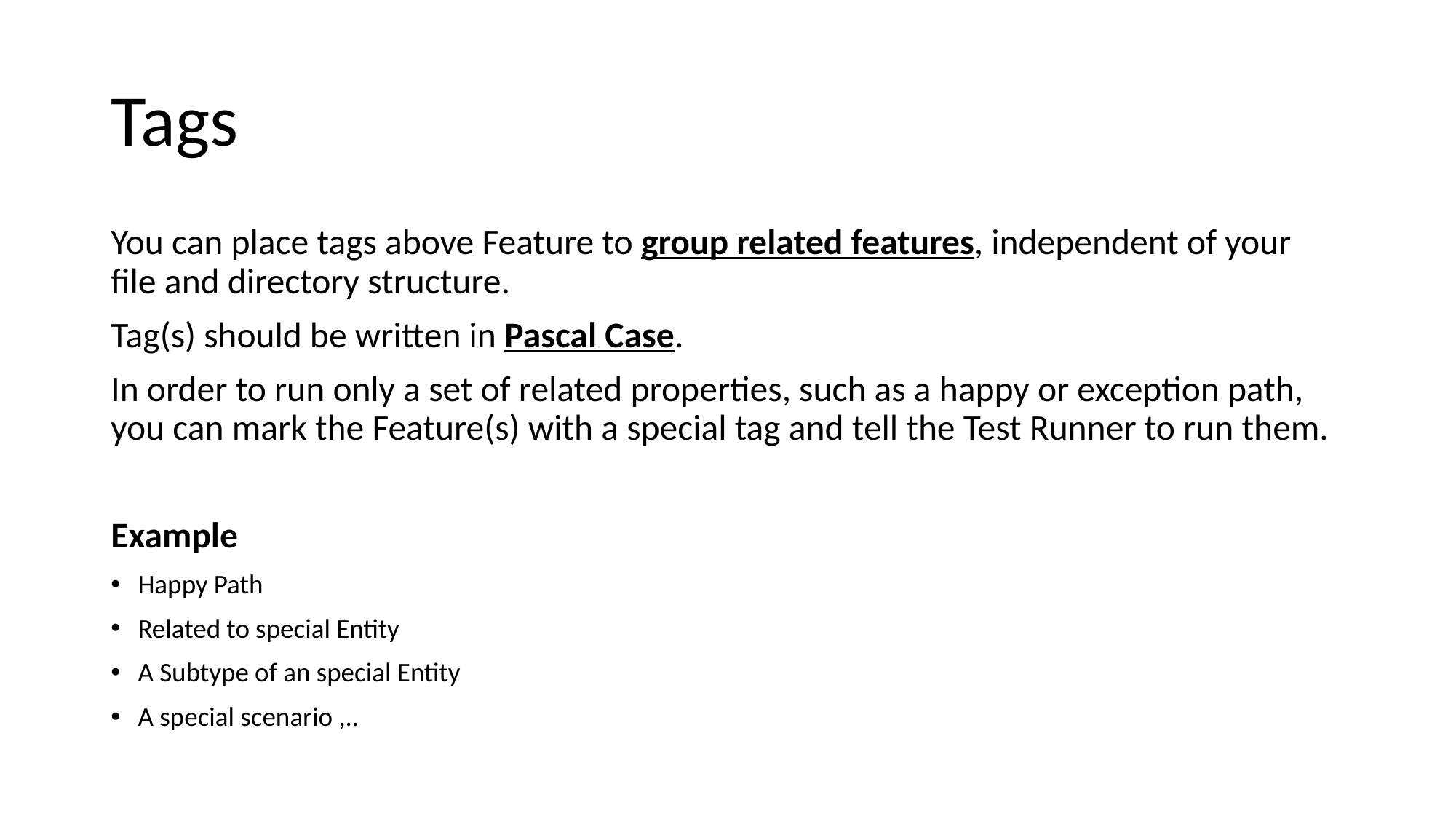

# Tags
You can place tags above Feature to group related features, independent of your file and directory structure.
Tag(s) should be written in Pascal Case.
In order to run only a set of related properties, such as a happy or exception path, you can mark the Feature(s) with a special tag and tell the Test Runner to run them.

Example
Happy Path
Related to special Entity
A Subtype of an special Entity
A special scenario ,..